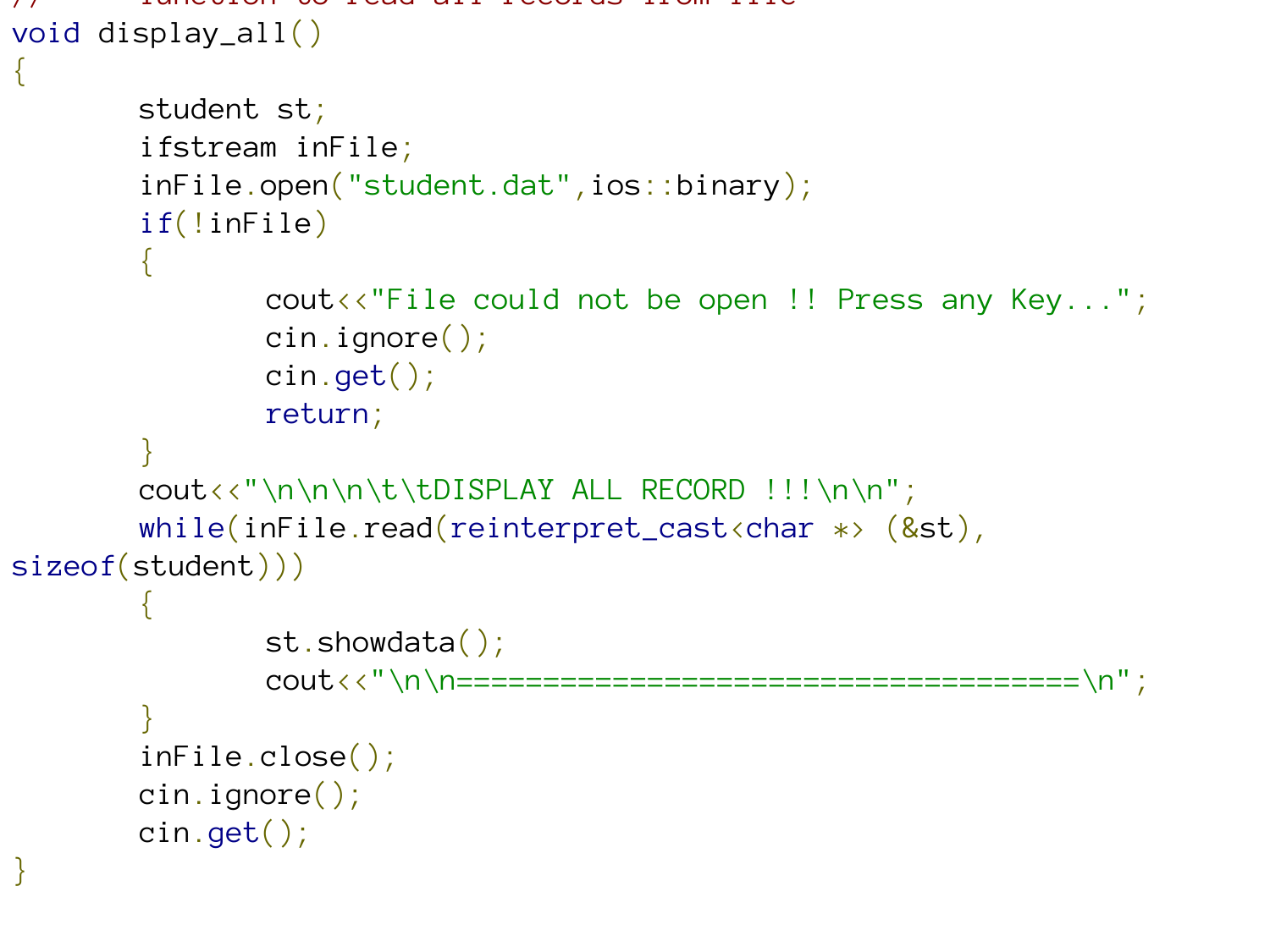

//    	function to read all records from file
void display_all()
{
	student st;
	ifstream inFile;
	inFile.open("student.dat",ios::binary);
	if(!inFile)
	{
		cout<<"File could not be open !! Press any Key...";
		cin.ignore();
		cin.get();
		return;
	}
	cout<<"\n\n\n\t\tDISPLAY ALL RECORD !!!\n\n";
	while(inFile.read(reinterpret_cast<char *> (&st), sizeof(student)))
	{
		st.showdata();
		cout<<"\n\n====================================\n";
	}
	inFile.close();
	cin.ignore();
	cin.get();
}